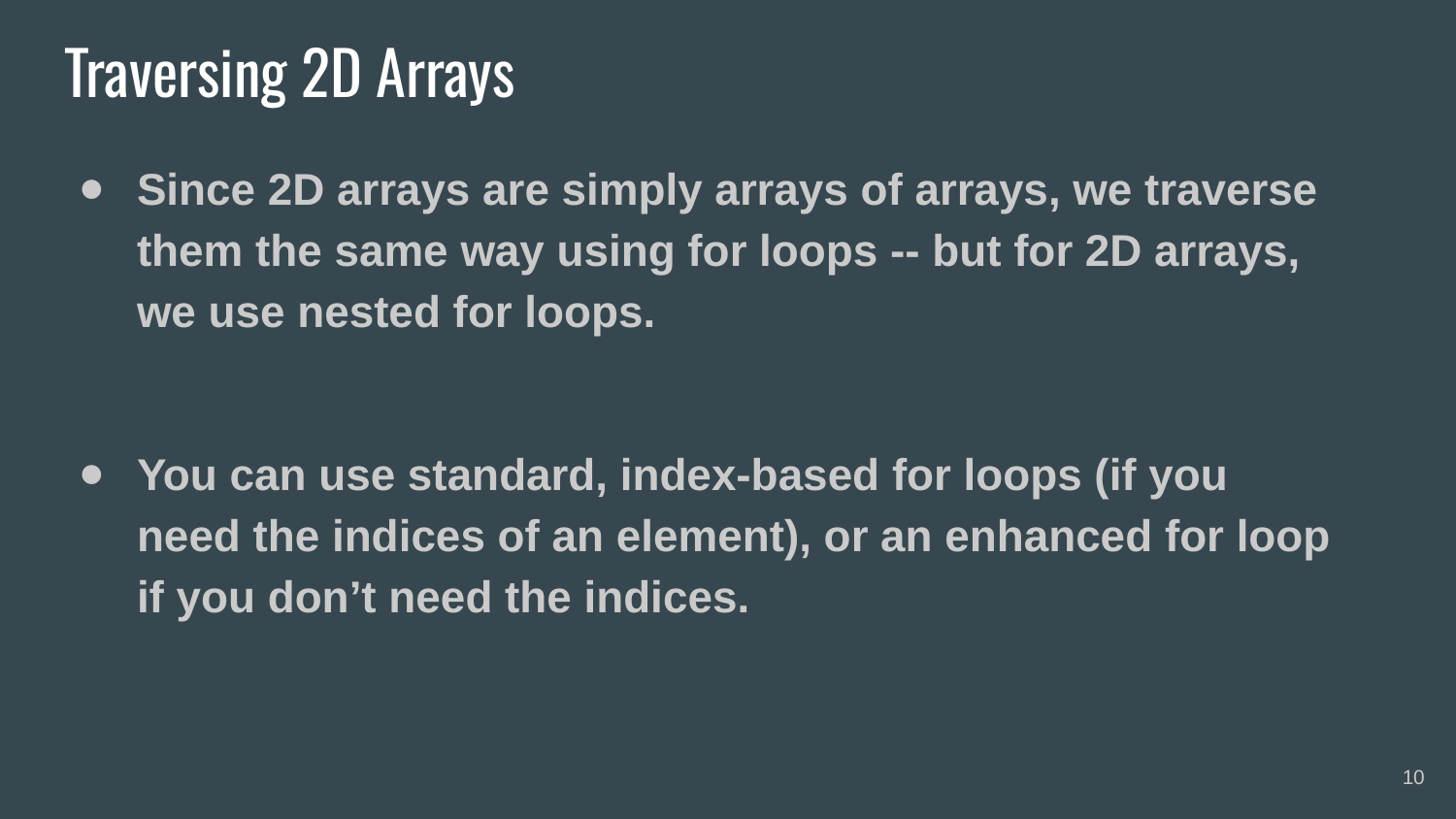

# Traversing 2D Arrays
Since 2D arrays are simply arrays of arrays, we traverse them the same way using for loops -- but for 2D arrays, we use nested for loops.

You can use standard, index-based for loops (if you need the indices of an element), or an enhanced for loop if you don’t need the indices.
10